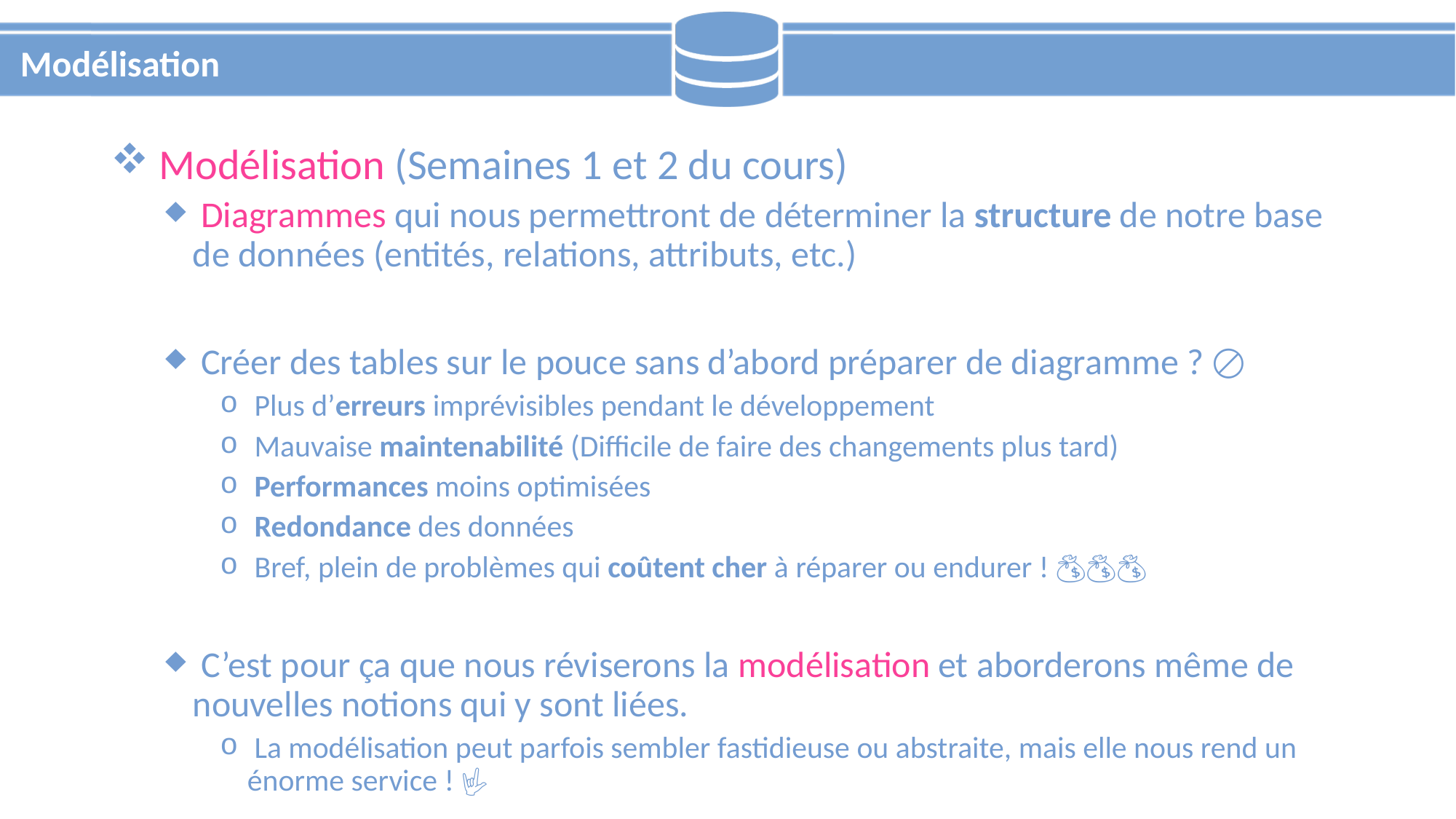

# Modélisation
 Modélisation (Semaines 1 et 2 du cours)
 Diagrammes qui nous permettront de déterminer la structure de notre base de données (entités, relations, attributs, etc.)

 Créer des tables sur le pouce sans d’abord préparer de diagramme ? 🚫
 Plus d’erreurs imprévisibles pendant le développement
 Mauvaise maintenabilité (Difficile de faire des changements plus tard)
 Performances moins optimisées
 Redondance des données
 Bref, plein de problèmes qui coûtent cher à réparer ou endurer ! 💰💰💰

 C’est pour ça que nous réviserons la modélisation et aborderons même de nouvelles notions qui y sont liées.
 La modélisation peut parfois sembler fastidieuse ou abstraite, mais elle nous rend un énorme service ! 🤟